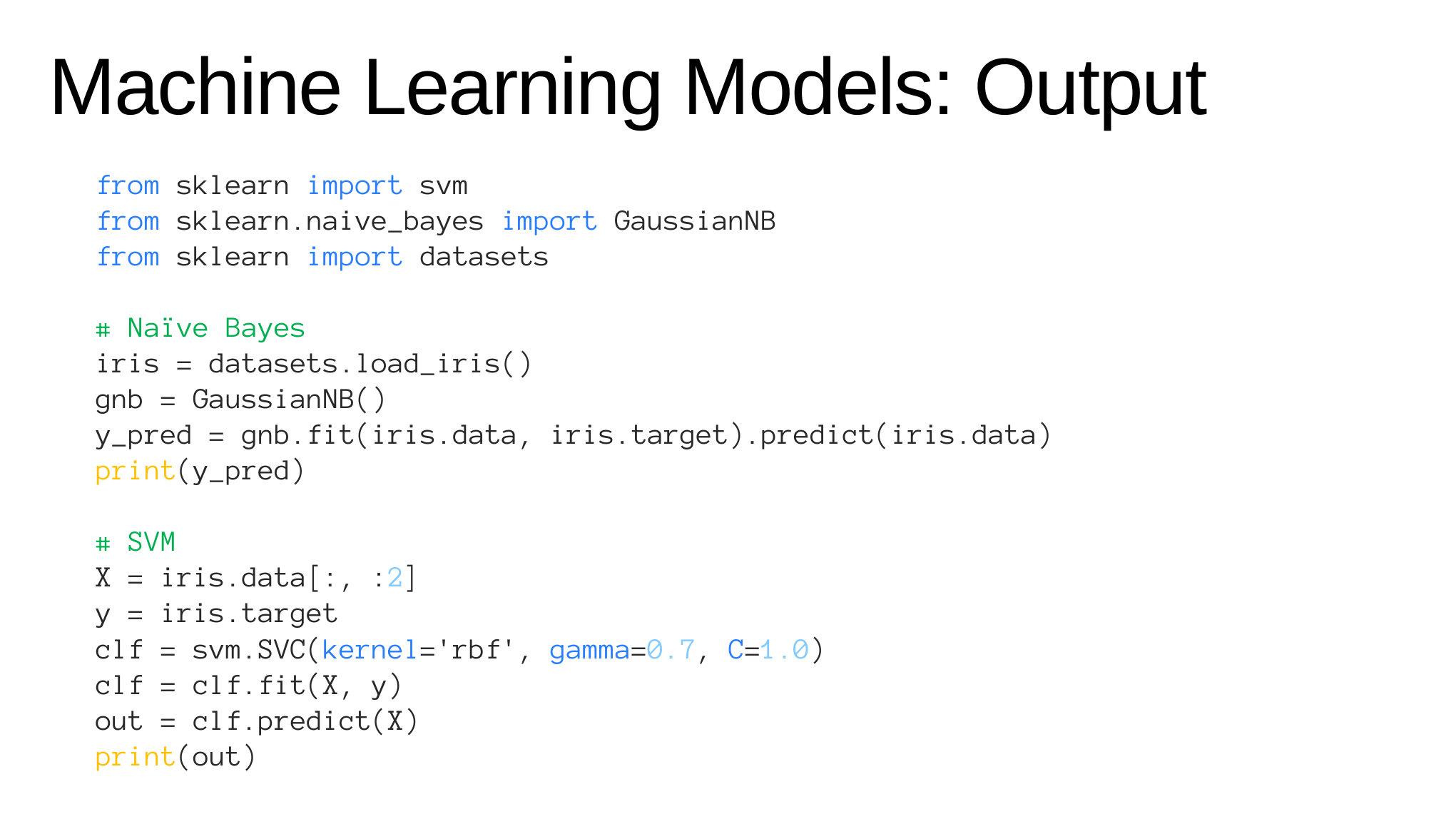

# Machine Learning Models: Output
from sklearn import svm
from sklearn.naive_bayes import GaussianNB
from sklearn import datasets

# Naïve Bayes
iris = datasets.load_iris()
gnb = GaussianNB()
y_pred = gnb.fit(iris.data, iris.target).predict(iris.data)
print(y_pred)

# SVM
X = iris.data[:, :2]
y = iris.target
clf = svm.SVC(kernel='rbf', gamma=0.7, C=1.0)
clf = clf.fit(X, y)
out = clf.predict(X)
print(out)